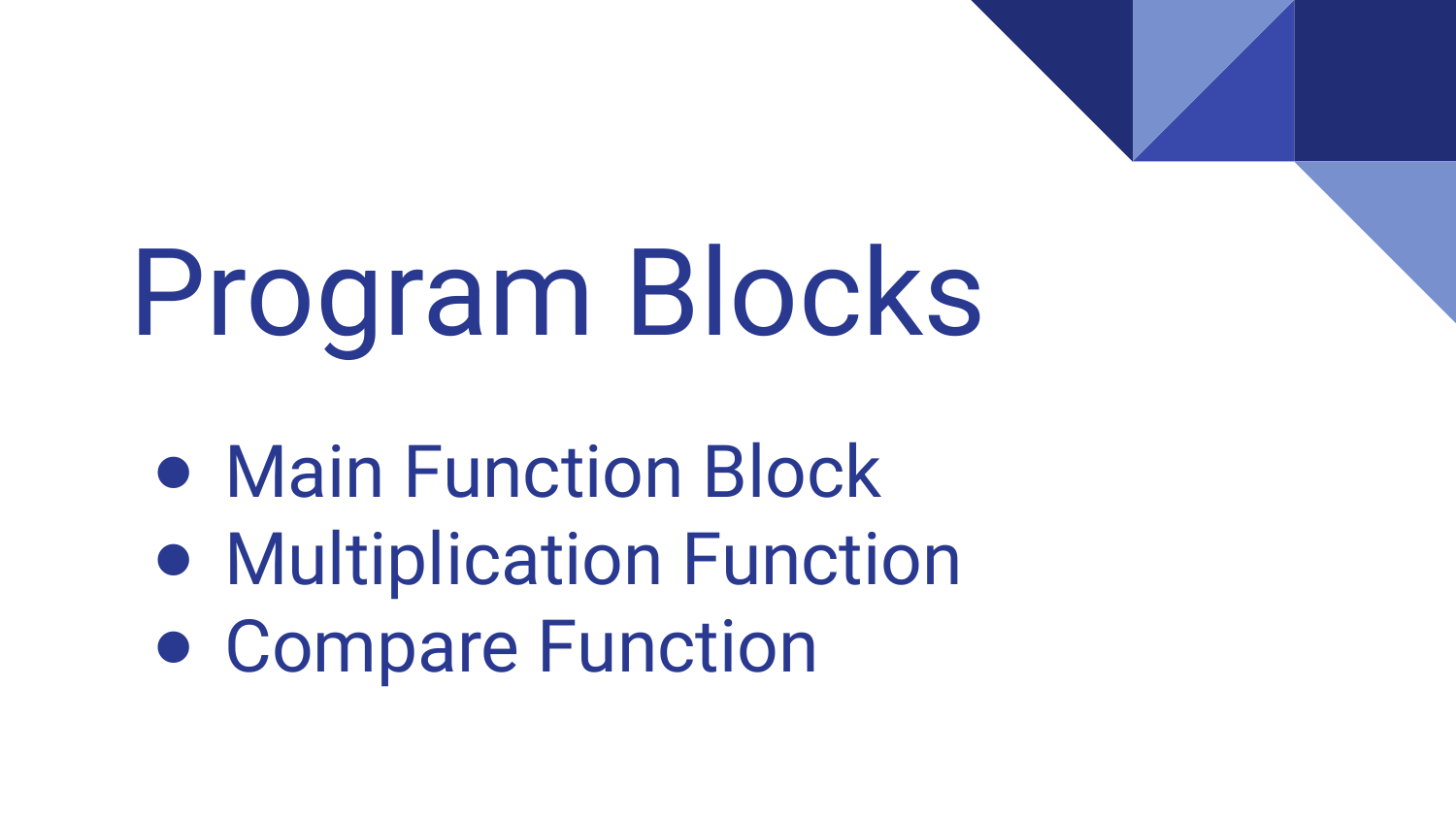

Program Blocks
#
Main Function Block
Multiplication Function
Compare Function

8